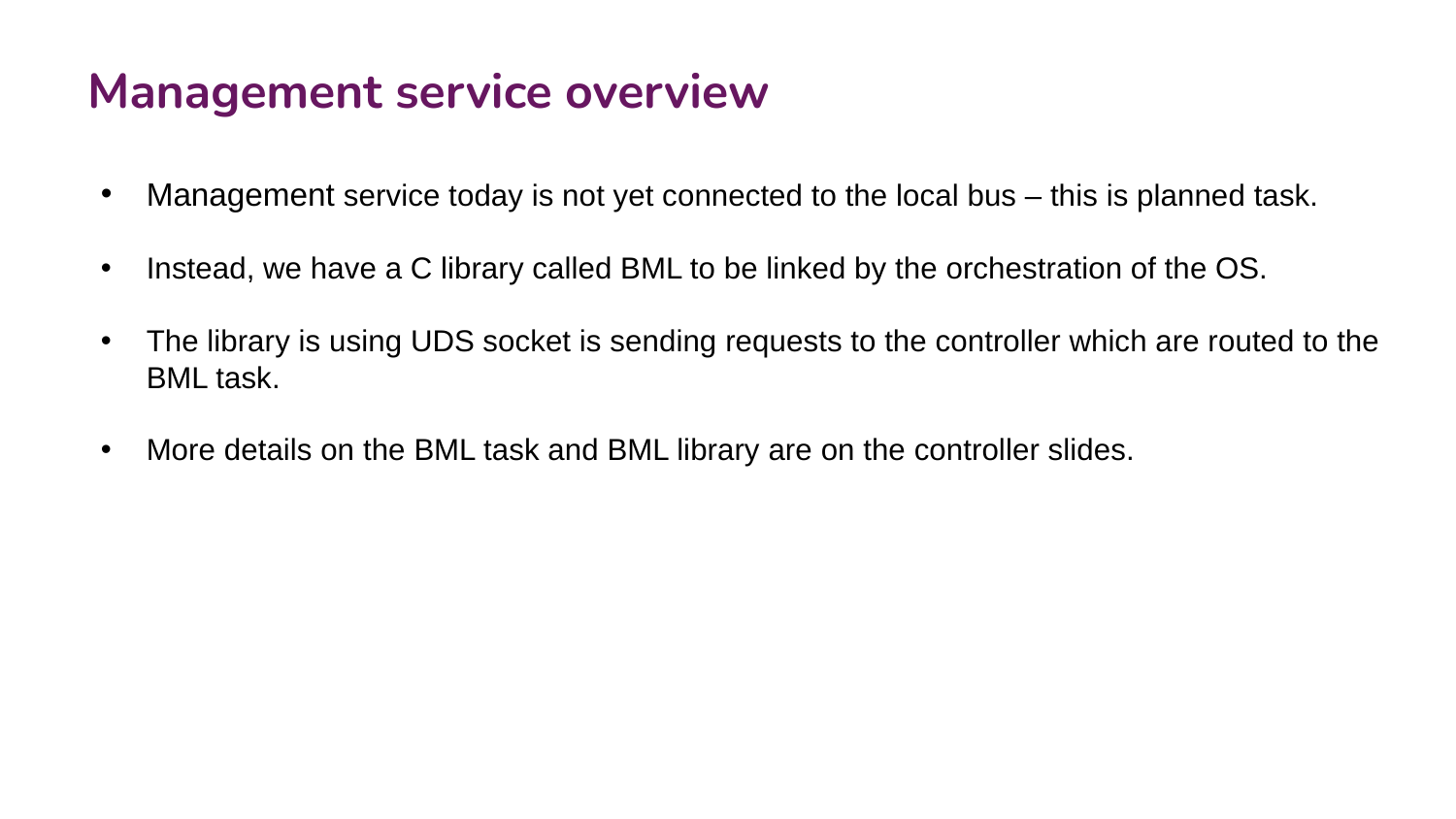

Management service overview

Management service today is not yet connected to the local bus – this is planned task.

Instead, we have a C library called BML to be linked by the orchestration of the OS.

The library is using UDS socket is sending requests to the controller which are routed to the BML task.

More details on the BML task and BML library are on the controller slides.